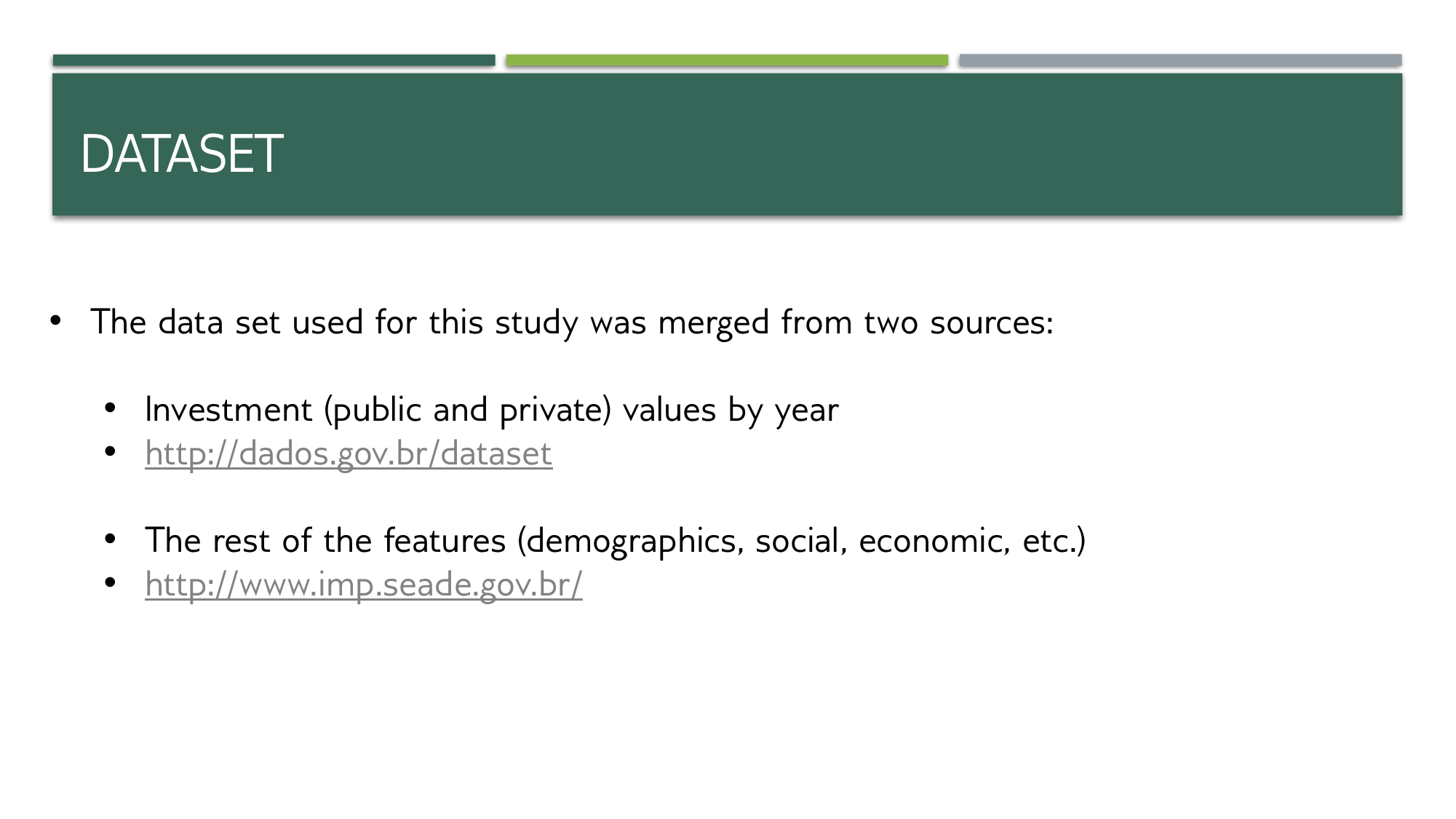

# DATASET

The data set used for this study was merged from two sources:

Investment (public and private) values by year
http://dados.gov.br/dataset

The rest of the features (demographics, social, economic, etc.)
http://www.imp.seade.gov.br/